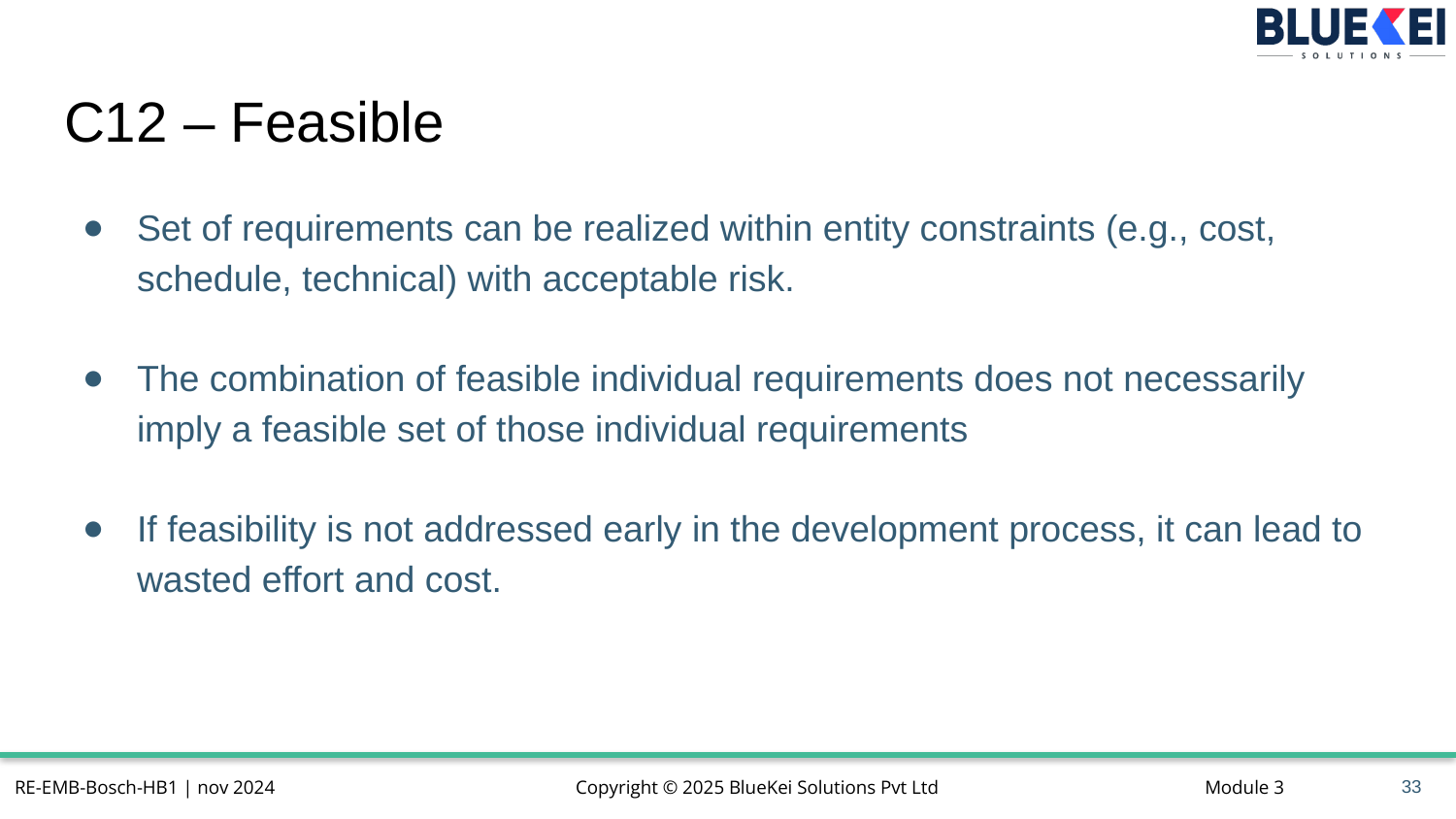

# C12 – Feasible
Set of requirements can be realized within entity constraints (e.g., cost, schedule, technical) with acceptable risk.

The combination of feasible individual requirements does not necessarily imply a feasible set of those individual requirements

If feasibility is not addressed early in the development process, it can lead to wasted effort and cost.
33